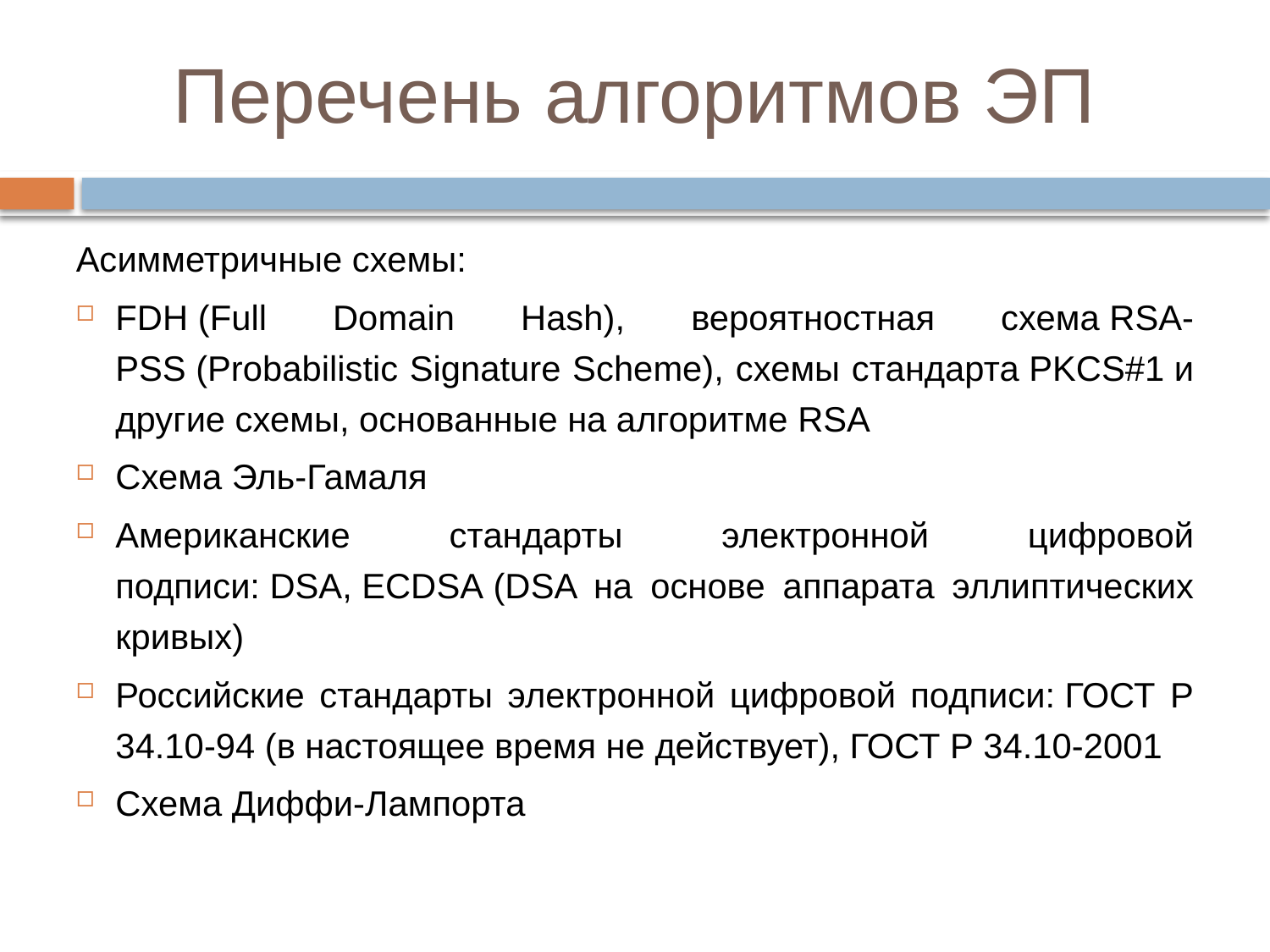

# Перечень алгоритмов ЭП
Асимметричные схемы:
FDH (Full Domain Hash), вероятностная схема RSA-PSS (Probabilistic Signature Scheme), схемы стандарта PKCS#1 и другие схемы, основанные на алгоритме RSA
Схема Эль-Гамаля
Американские стандарты электронной цифровой подписи: DSA, ECDSA (DSA на основе аппарата эллиптических кривых)
Российские стандарты электронной цифровой подписи: ГОСТ Р 34.10-94 (в настоящее время не действует), ГОСТ Р 34.10-2001
Схема Диффи-Лампорта